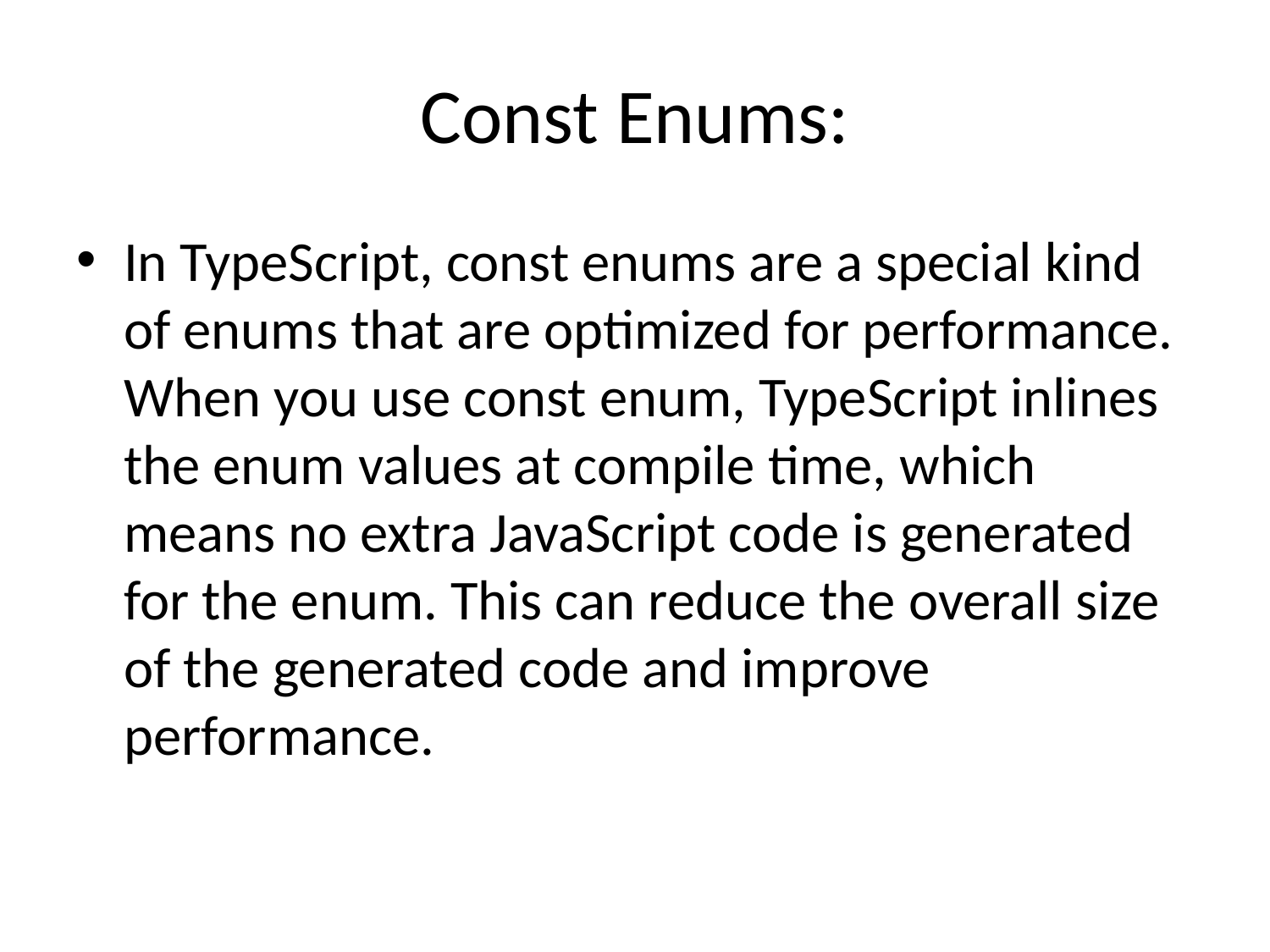

# Const Enums:
In TypeScript, const enums are a special kind of enums that are optimized for performance. When you use const enum, TypeScript inlines the enum values at compile time, which means no extra JavaScript code is generated for the enum. This can reduce the overall size of the generated code and improve performance.